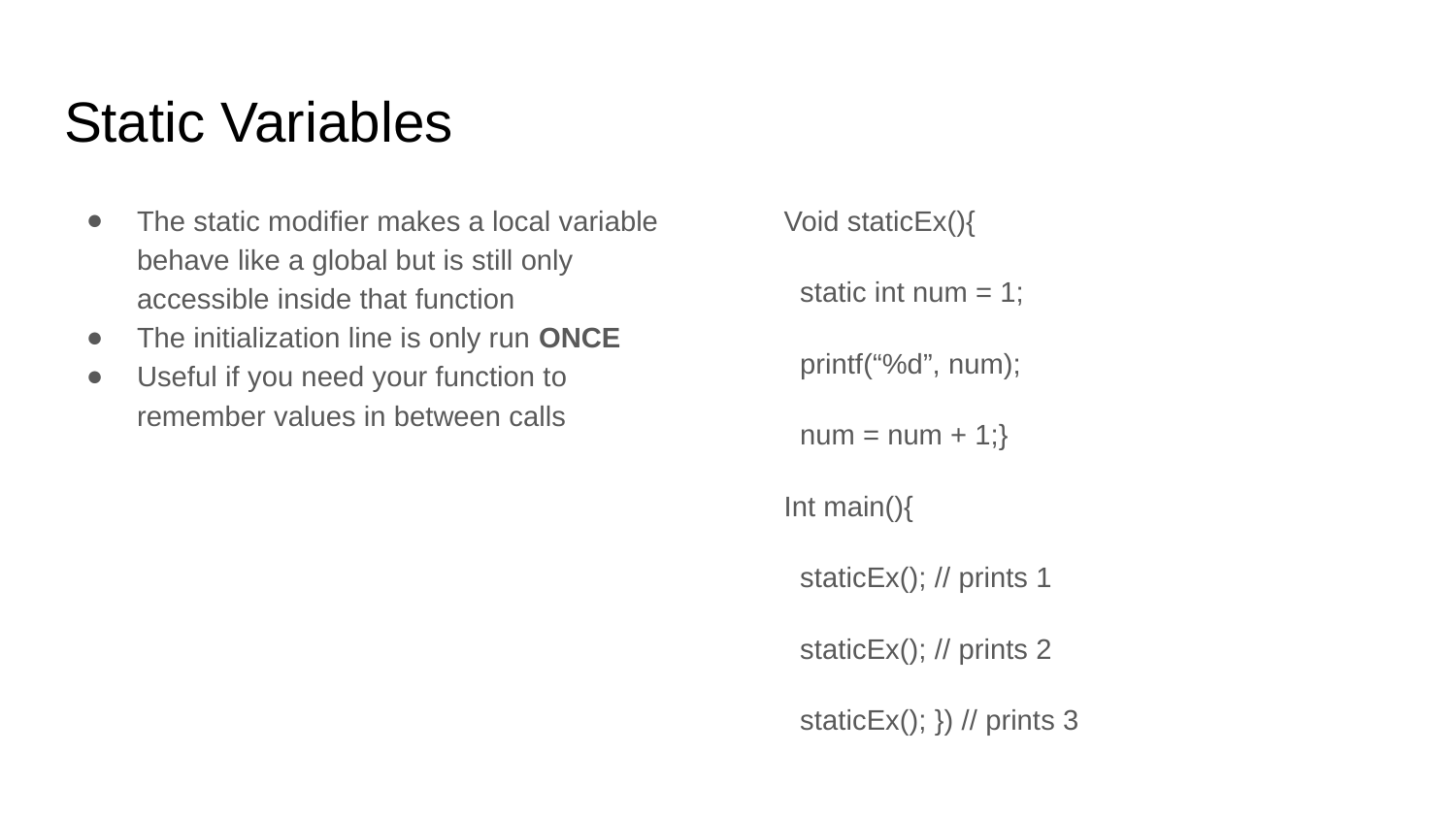

# Static Variables
The static modifier makes a local variable behave like a global but is still only accessible inside that function
The initialization line is only run ONCE
Useful if you need your function to remember values in between calls
Void staticEx(){
  static int num = 1;
  printf(“%d”, num);
  num = num + 1;}
Int main(){
  staticEx(); // prints 1
  staticEx(); // prints 2
  staticEx(); }) // prints 3